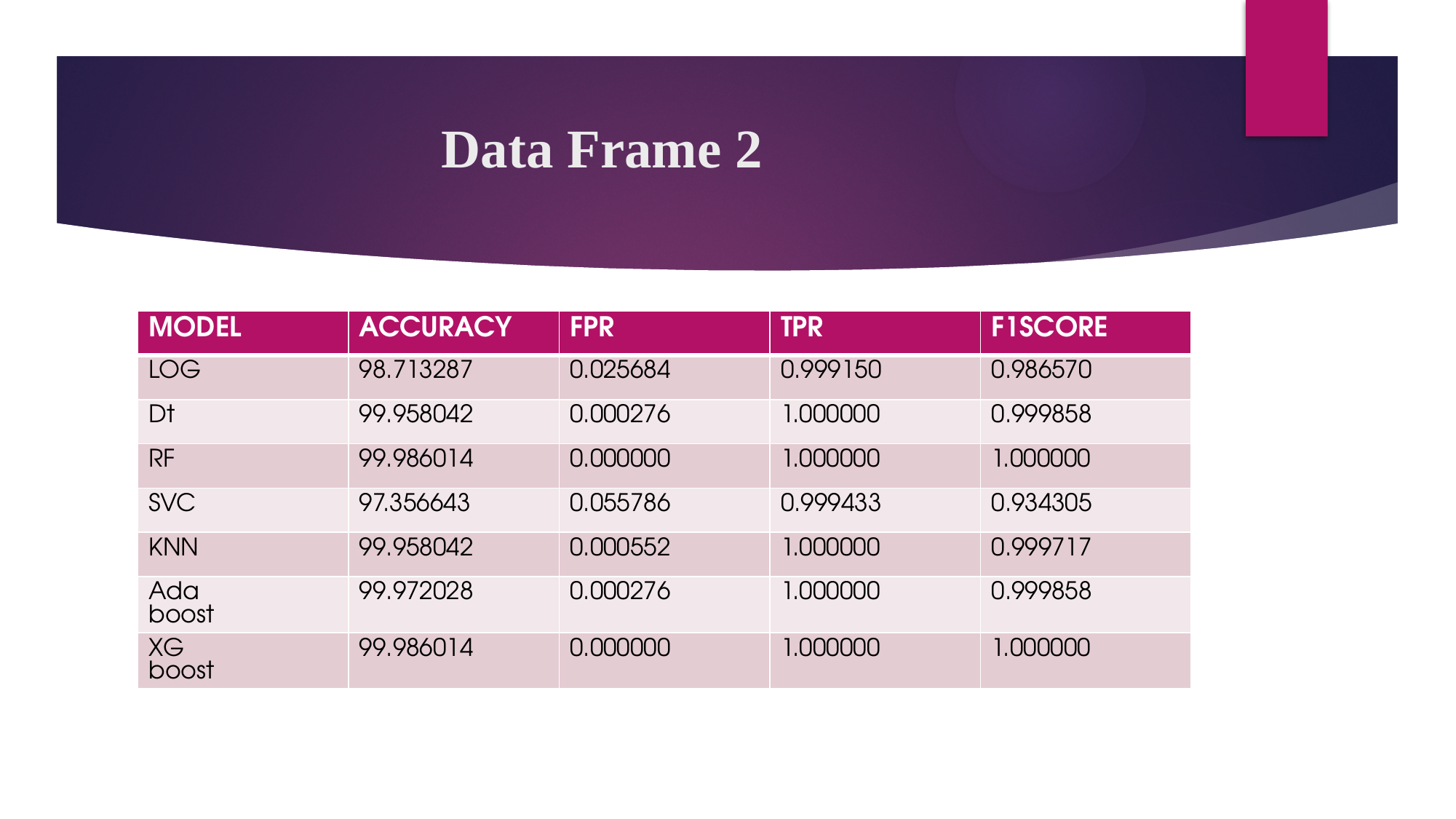

# Data Frame 2
| MODEL | ACCURACY | FPR | TPR | F1SCORE |
| --- | --- | --- | --- | --- |
| LOG | 98.713287 | 0.025684 | 0.999150 | 0.986570 |
| Dt | 99.958042 | 0.000276 | 1.000000 | 0.999858 |
| RF | 99.986014 | 0.000000 | 1.000000 | 1.000000 |
| SVC | 97.356643 | 0.055786 | 0.999433 | 0.934305 |
| KNN | 99.958042 | 0.000552 | 1.000000 | 0.999717 |
| Ada boost | 99.972028 | 0.000276 | 1.000000 | 0.999858 |
| XG boost | 99.986014 | 0.000000 | 1.000000 | 1.000000 |